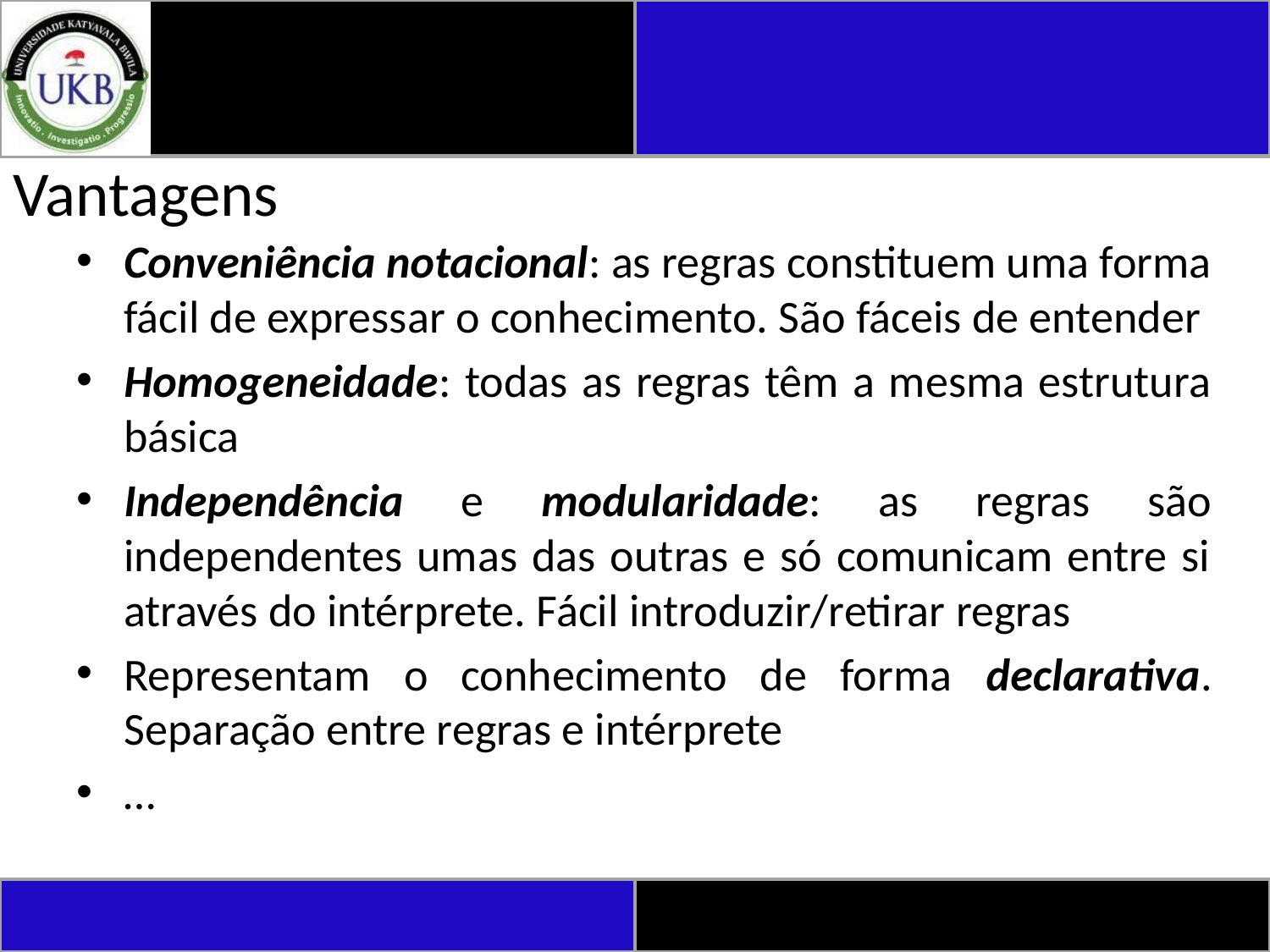

# Vantagens
Conveniência notacional: as regras constituem uma forma fácil de expressar o conhecimento. São fáceis de entender
Homogeneidade: todas as regras têm a mesma estrutura básica
Independência e modularidade: as regras são independentes umas das outras e só comunicam entre si através do intérprete. Fácil introduzir/retirar regras
Representam o conhecimento de forma declarativa. Separação entre regras e intérprete
…